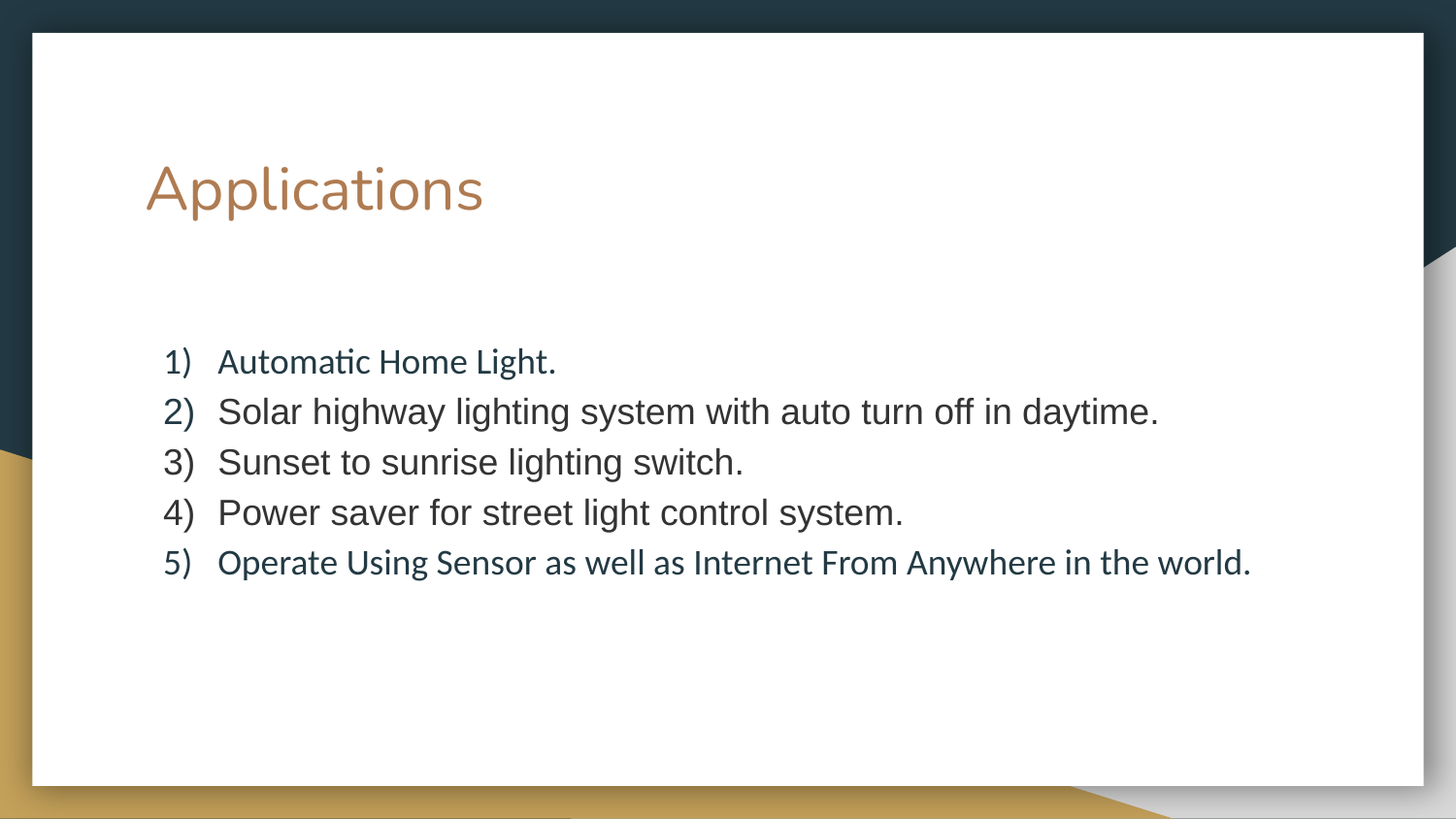

# Applications
Automatic Home Light.
Solar highway lighting system with auto turn off in daytime.
Sunset to sunrise lighting switch.
Power saver for street light control system.
Operate Using Sensor as well as Internet From Anywhere in the world.